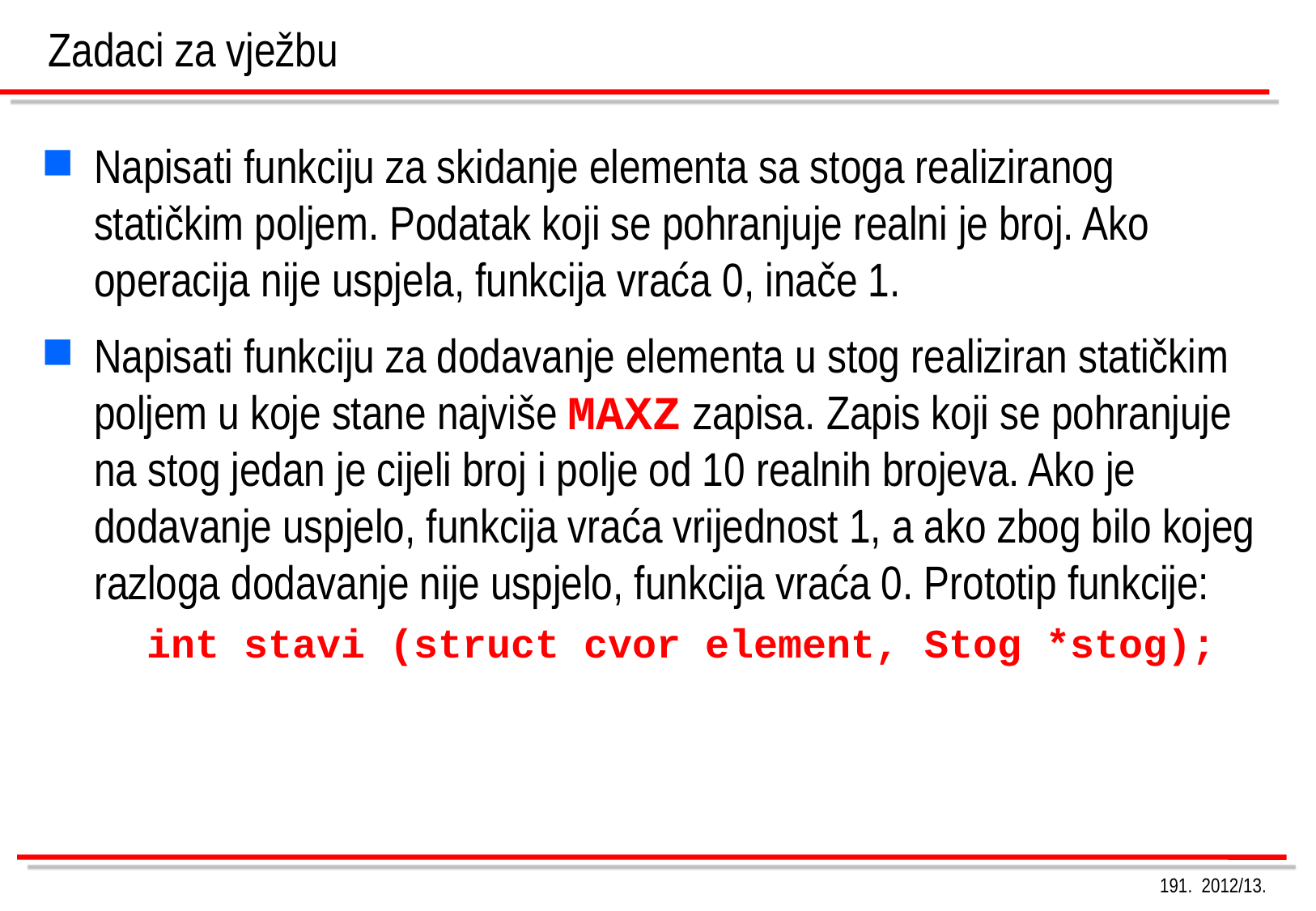

Zadaci za vježbu
Napisati funkciju za skidanje elementa sa stoga realiziranog statičkim poljem. Podatak koji se pohranjuje realni je broj. Ako operacija nije uspjela, funkcija vraća 0, inače 1.
Napisati funkciju za dodavanje elementa u stog realiziran statičkim poljem u koje stane najviše MAXZ zapisa. Zapis koji se pohranjuje na stog jedan je cijeli broj i polje od 10 realnih brojeva. Ako je dodavanje uspjelo, funkcija vraća vrijednost 1, a ako zbog bilo kojeg razloga dodavanje nije uspjelo, funkcija vraća 0. Prototip funkcije:
	int stavi (struct cvor element, Stog *stog);

191.  2012/13.